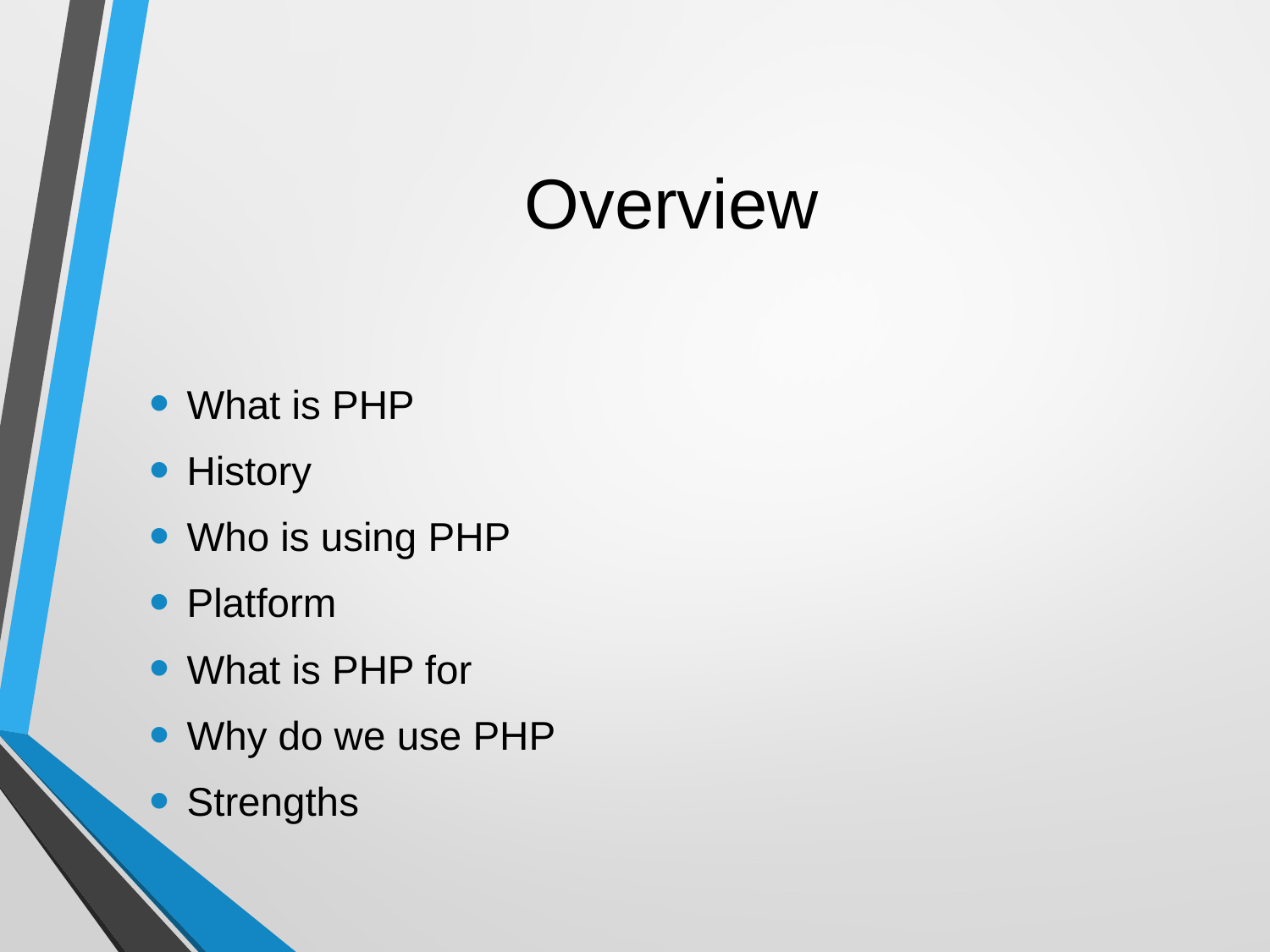

# Overview
What is PHP
History
Who is using PHP
Platform
What is PHP for
Why do we use PHP
Strengths